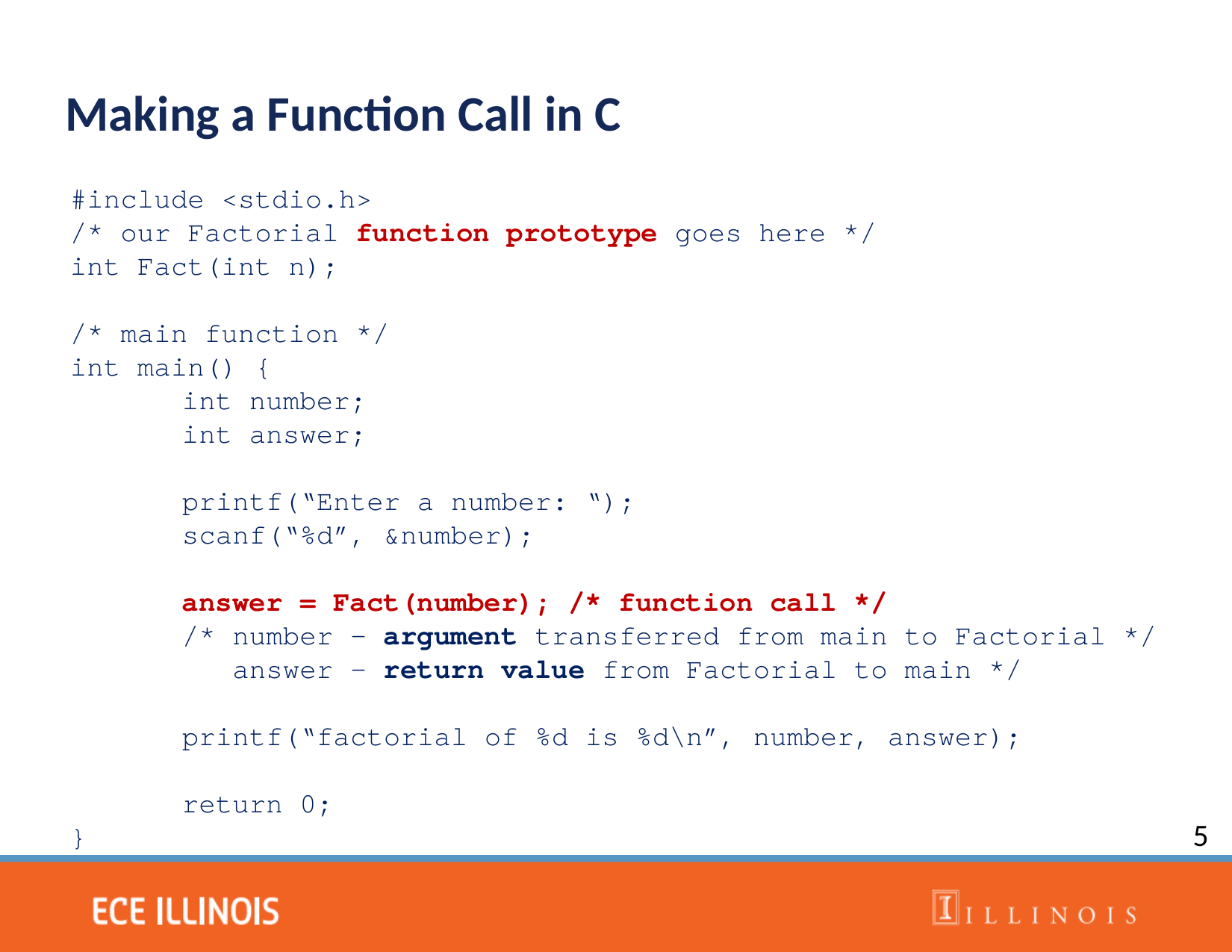

Making a Function Call in C
#include <stdio.h>
/* our Factorial function prototype goes here */
int Fact(int n);

/* main function */
int main() {
	int number;
	int answer;

	printf(“Enter a number: “);
	scanf(“%d”, &number);

	answer = Fact(number); /* function call */
	/* number – argument transferred from main to Factorial */
	   answer – return value from Factorial to main */

	printf(“factorial of %d is %d\n”, number, answer);

	return 0;
}
5